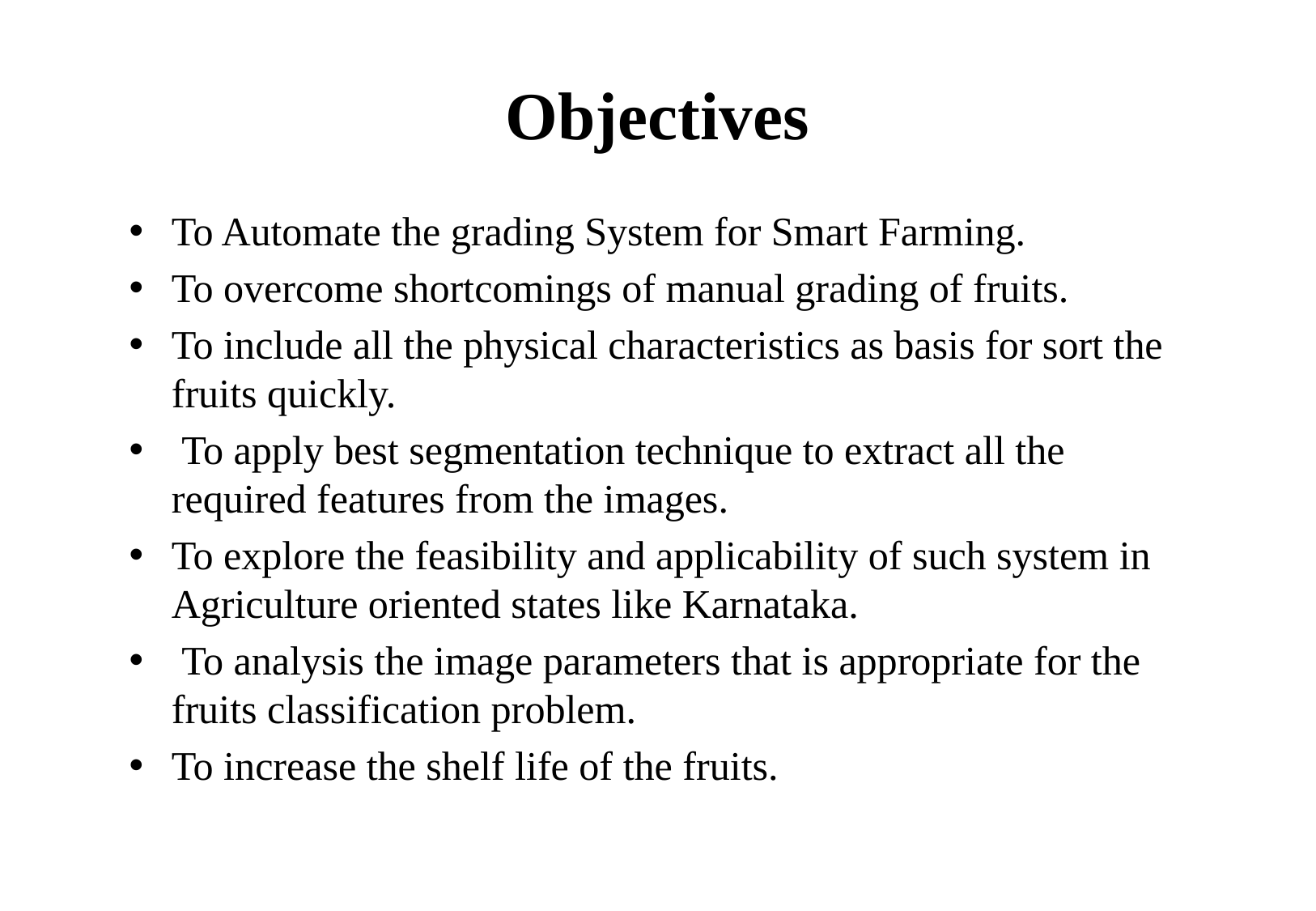

# Objectives
To Automate the grading System for Smart Farming.
To overcome shortcomings of manual grading of fruits.
To include all the physical characteristics as basis for sort the fruits quickly.
 To apply best segmentation technique to extract all the required features from the images.
To explore the feasibility and applicability of such system in Agriculture oriented states like Karnataka.
 To analysis the image parameters that is appropriate for the fruits classification problem.
To increase the shelf life of the fruits.